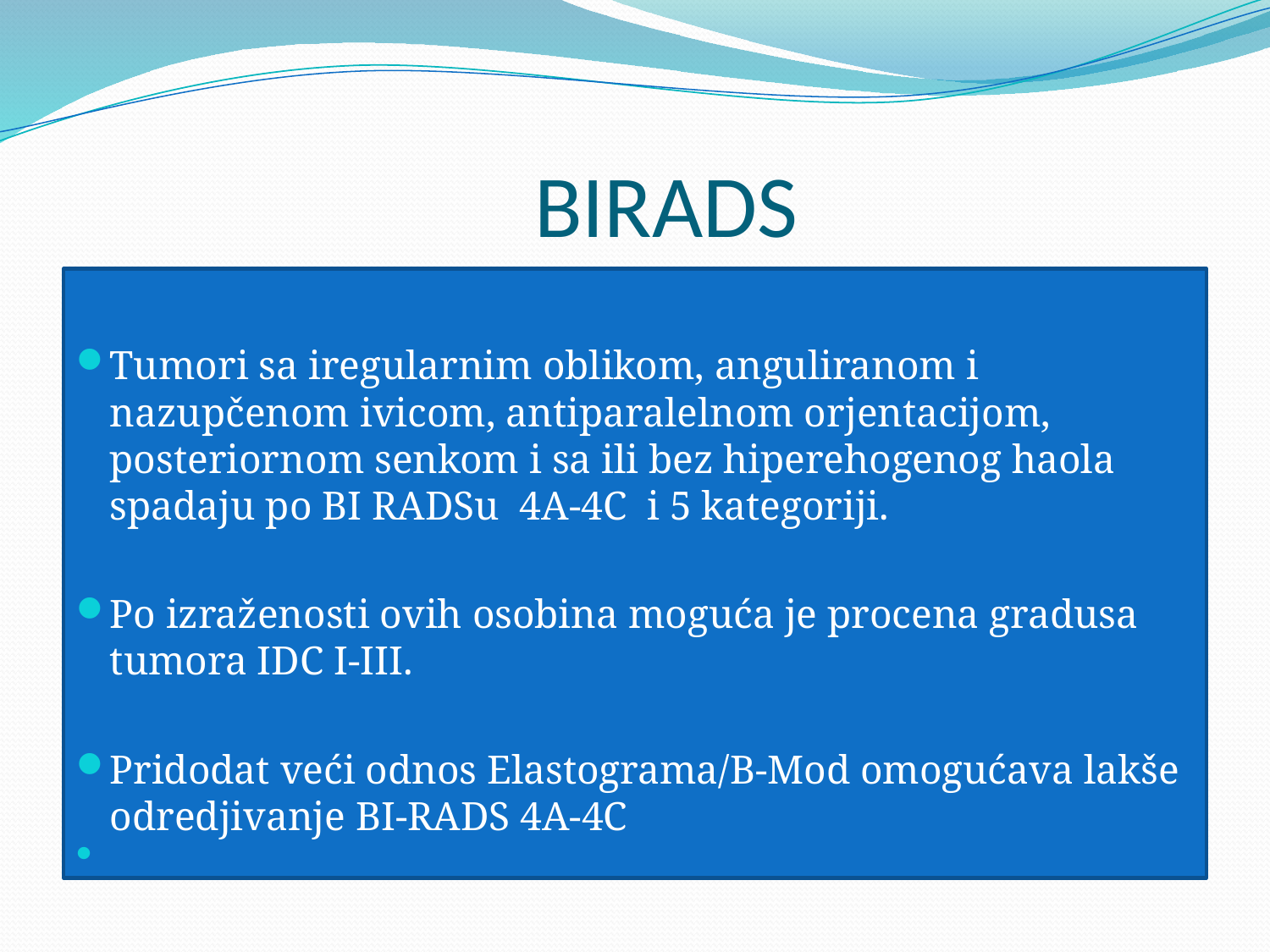

# BIRADS

Tumori sa iregularnim oblikom, anguliranom i nazupčenom ivicom, antiparalelnom orjentacijom, posteriornom senkom i sa ili bez hiperehogenog haola spadaju po BI RADSu  4A-4C  i 5 kategoriji.

Po izraženosti ovih osobina moguća je procena gradusa tumora IDC I-III.

Pridodat veći odnos Elastograma/B-Mod omogućava lakše odredjivanje BI-RADS 4A-4C